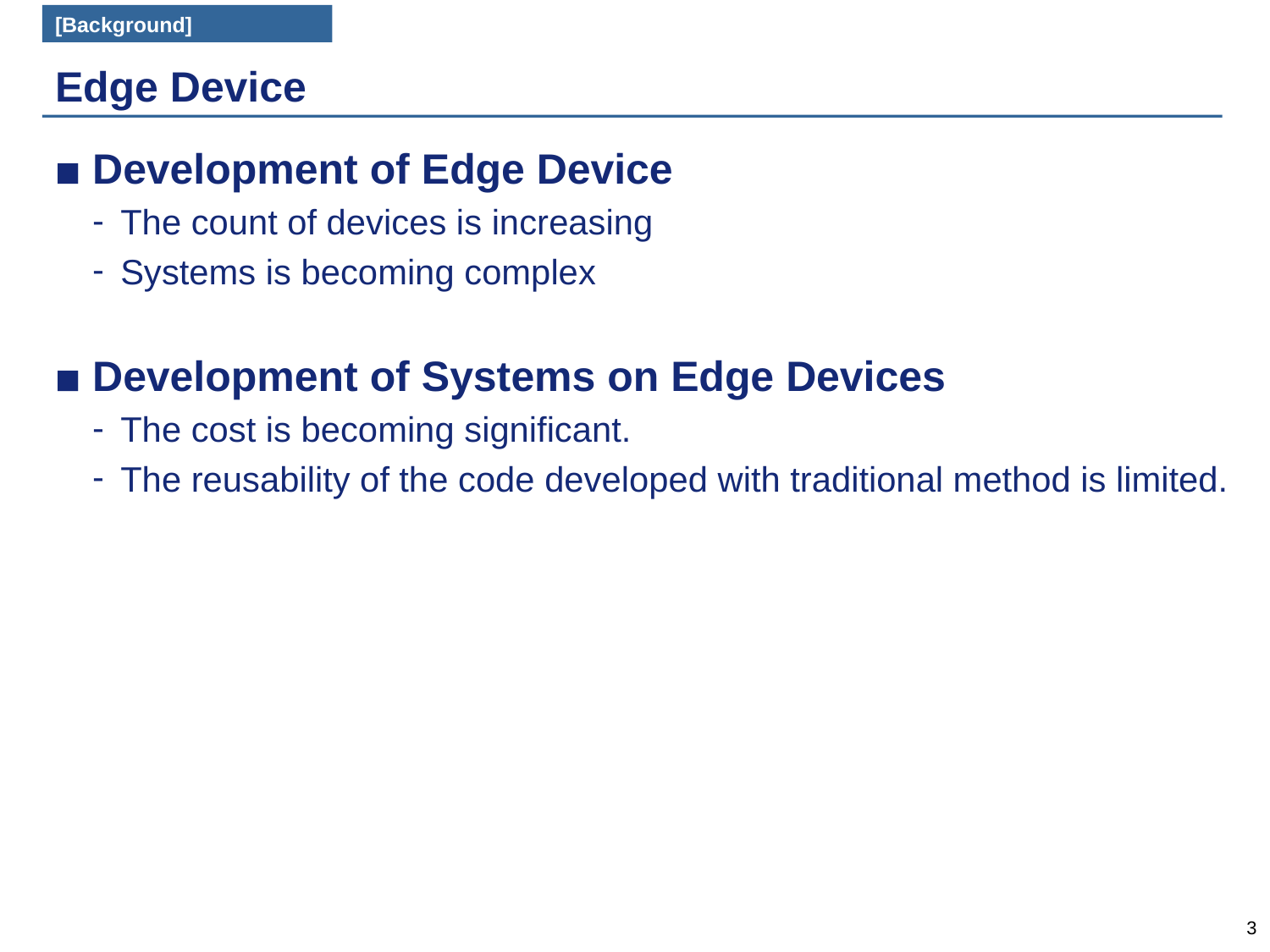

[Background]
# Edge Device
 Development of Edge Device
 The count of devices is increasing
 Systems is becoming complex

 Development of Systems on Edge Devices
 The cost is becoming significant.
 The reusability of the code developed with traditional method is limited.

3